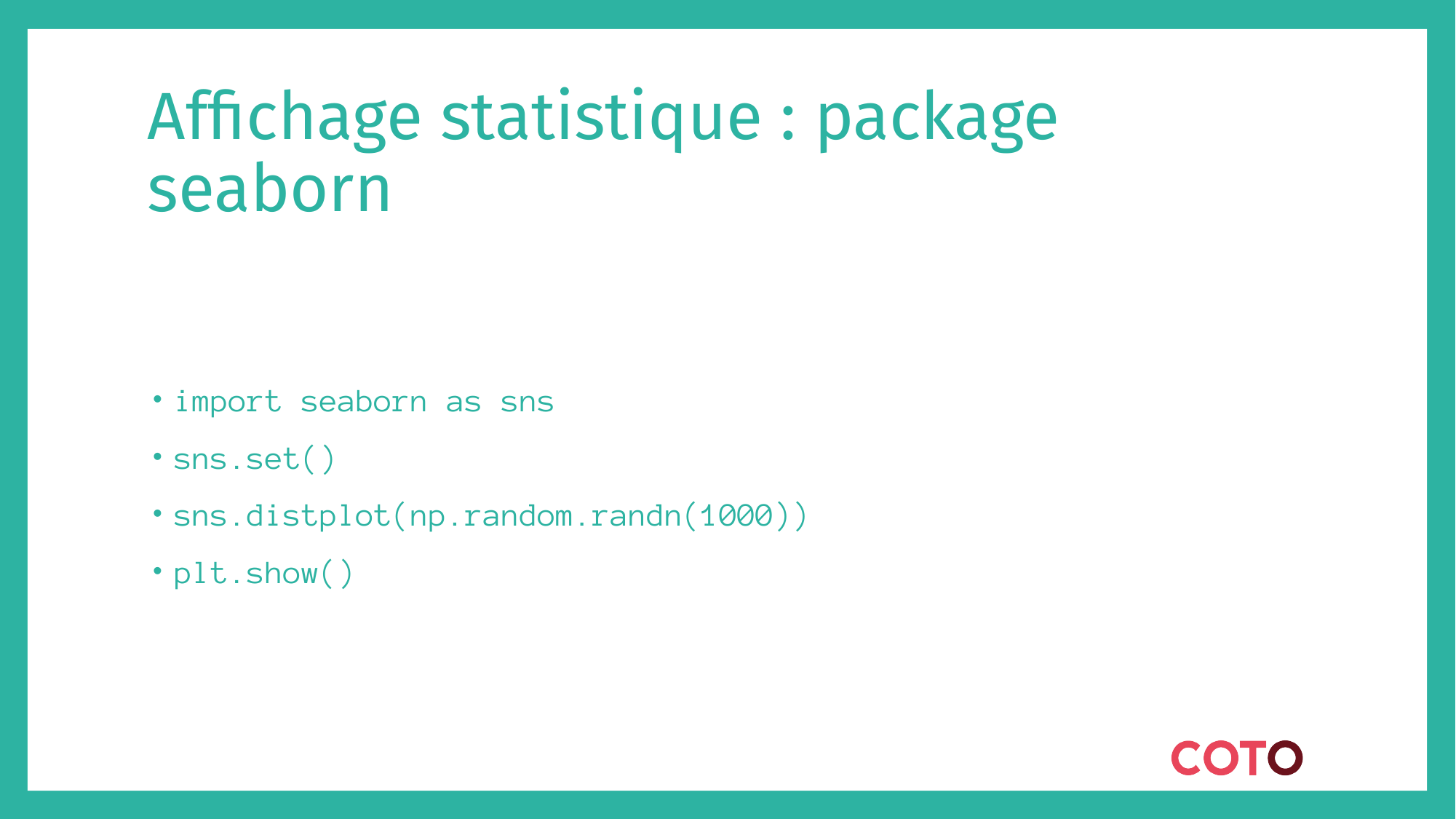

# Affichage statistique : package seaborn
import seaborn as sns
sns.set()
sns.distplot(np.random.randn(1000))
plt.show()